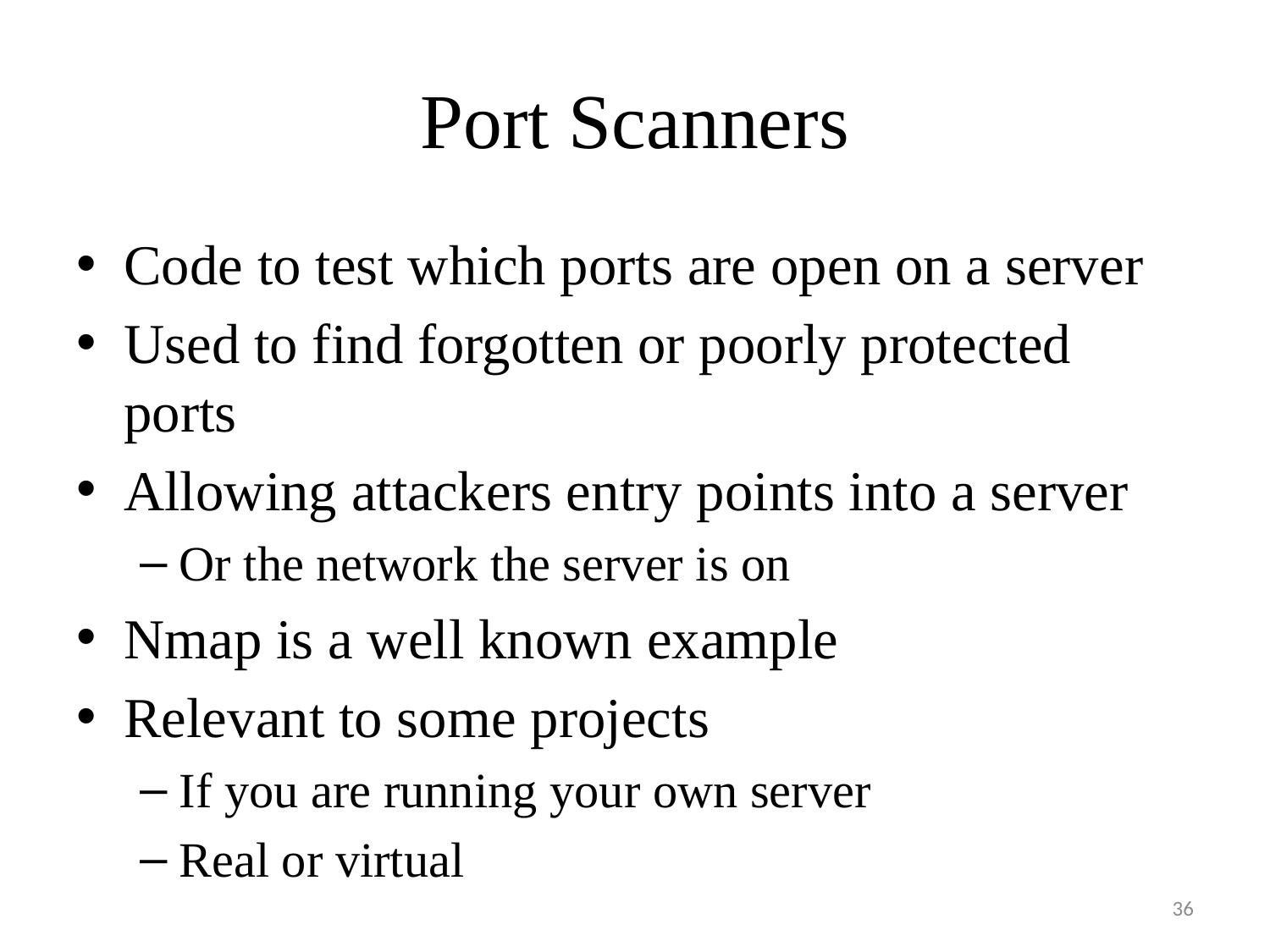

# Port Scanners
Code to test which ports are open on a server
Used to find forgotten or poorly protected ports
Allowing attackers entry points into a server
Or the network the server is on
Nmap is a well known example
Relevant to some projects
If you are running your own server
Real or virtual
36